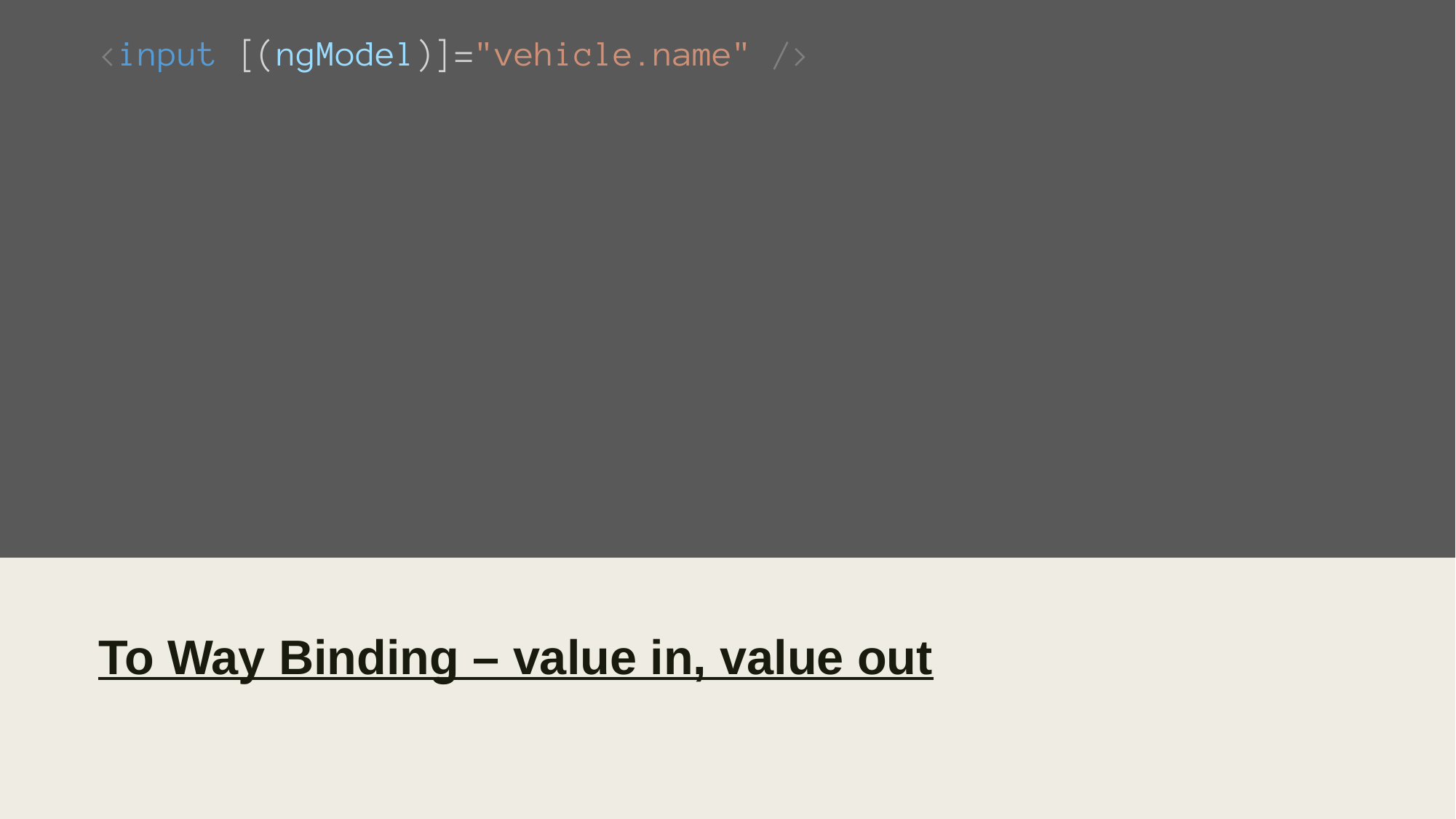

# <input [(ngModel)]="vehicle.name" />
To Way Binding – value in, value out